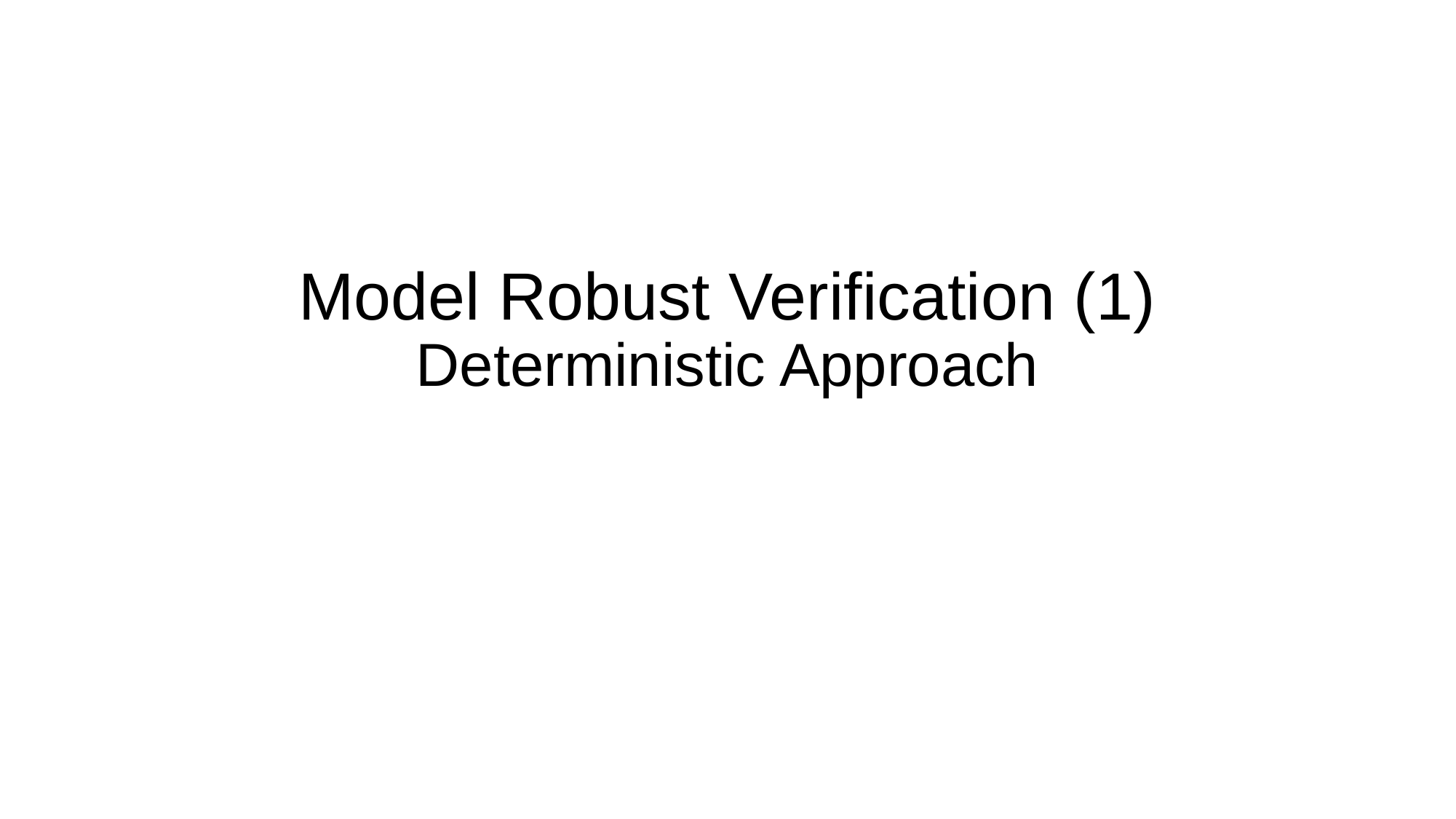

# Model Robust Verification (1) Deterministic Approach